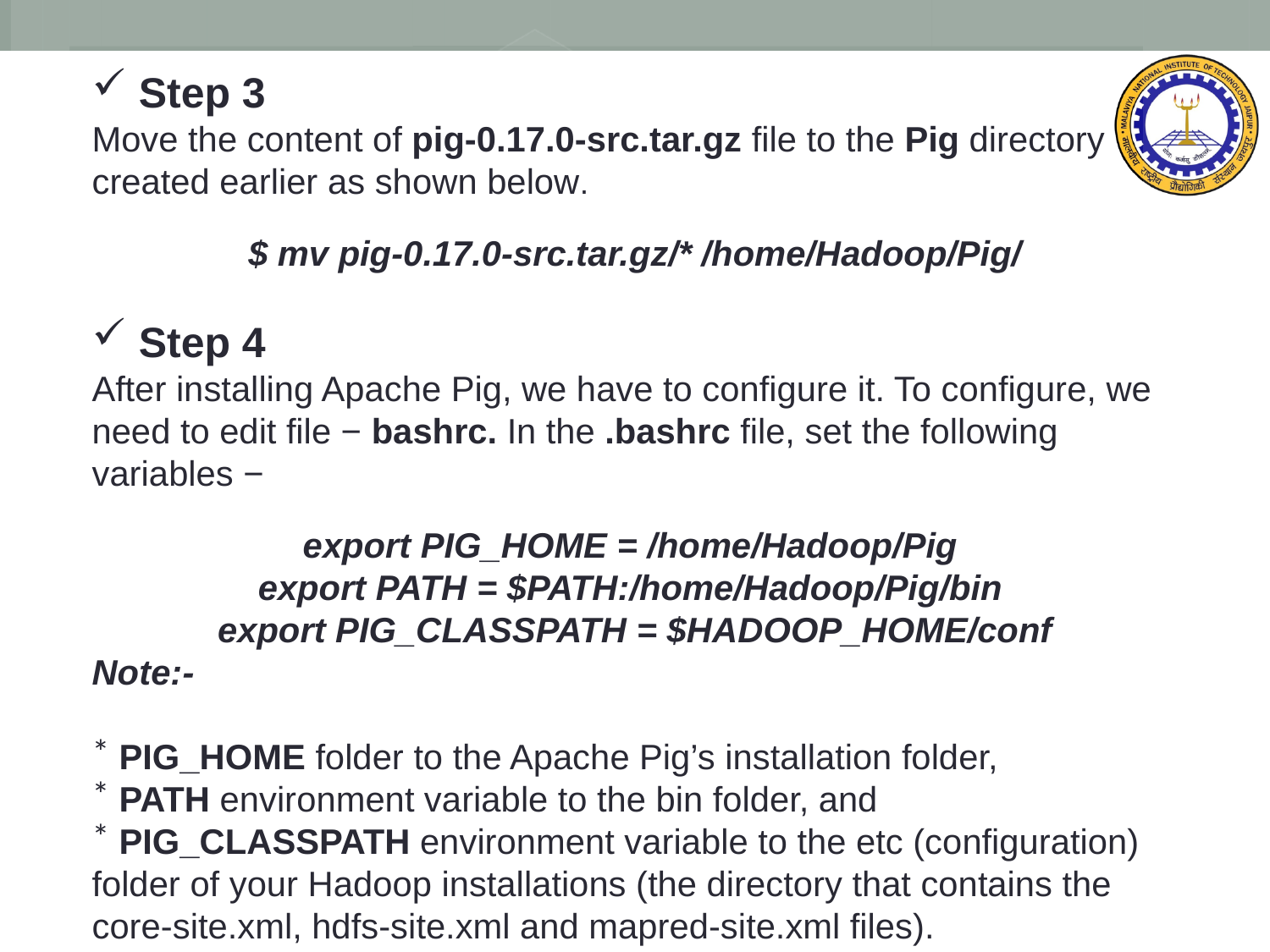

Step 3
Move the content of pig-0.17.0-src.tar.gz file to the Pig directory created earlier as shown below.

$ mv pig-0.17.0-src.tar.gz/* /home/Hadoop/Pig/

 Step 4
After installing Apache Pig, we have to configure it. To configure, we need to edit file − bashrc. In the .bashrc file, set the following variables −

export PIG_HOME = /home/Hadoop/Pig
export PATH = $PATH:/home/Hadoop/Pig/bin
export PIG_CLASSPATH = $HADOOP_HOME/conf
Note:-

 PIG_HOME folder to the Apache Pig’s installation folder,
 PATH environment variable to the bin folder, and
 PIG_CLASSPATH environment variable to the etc (configuration) folder of your Hadoop installations (the directory that contains the core-site.xml, hdfs-site.xml and mapred-site.xml files).